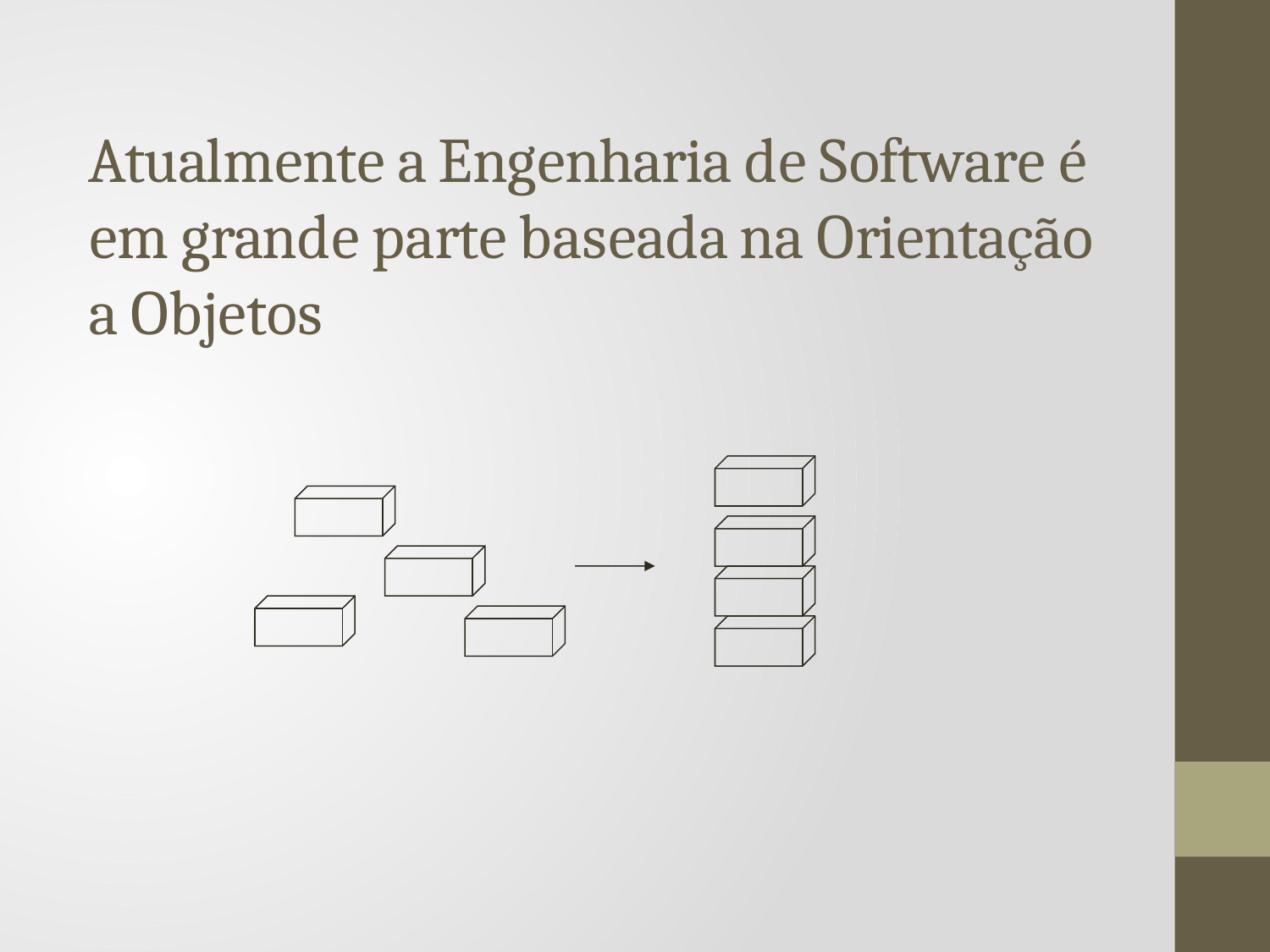

# Atualmente a Engenharia de Software é em grande parte baseada na Orientação a Objetos